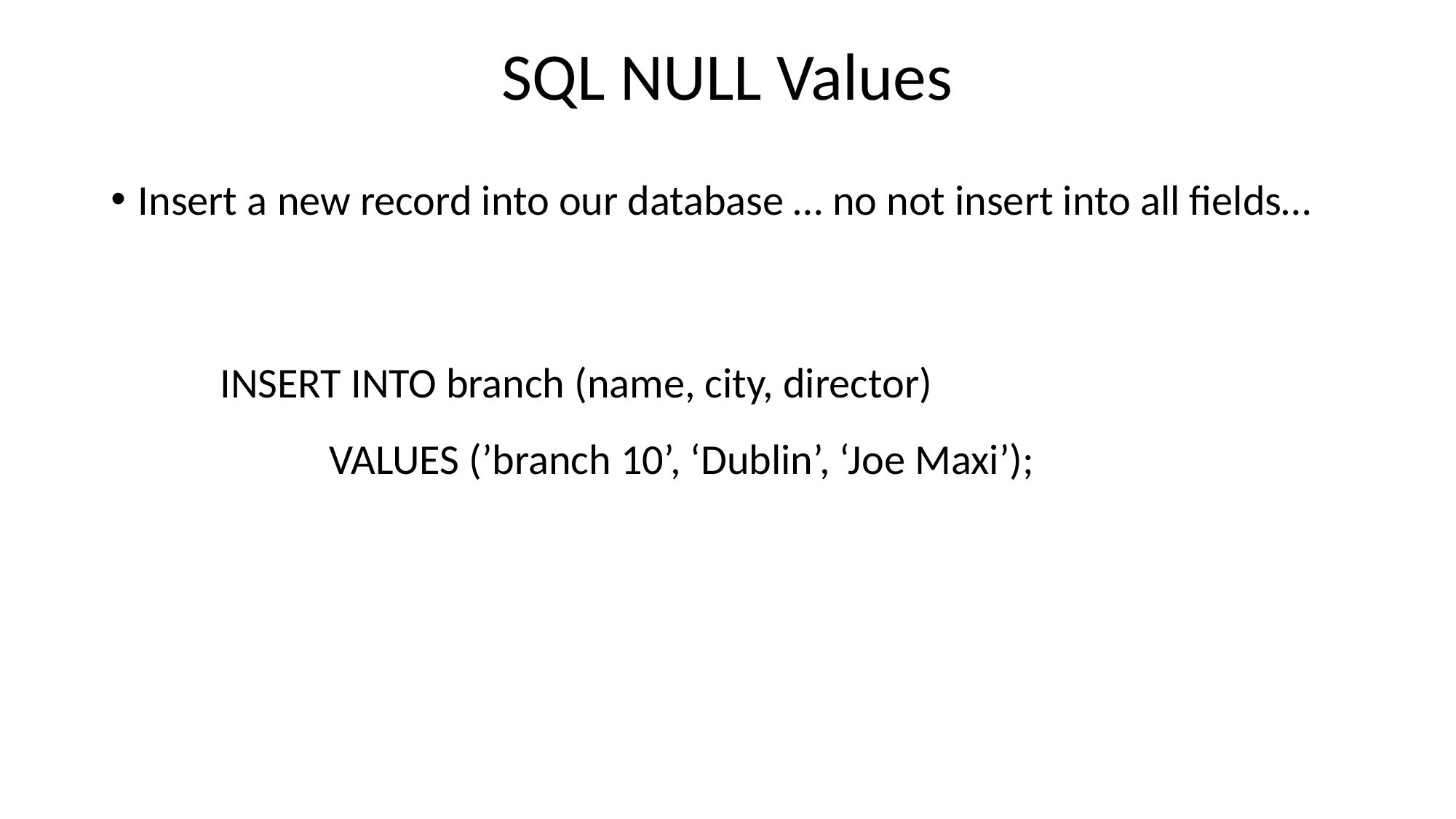

# SQL NULL Values
Insert a new record into our database … no not insert into all fields…

	INSERT INTO branch (name, city, director)
		VALUES (’branch 10’, ‘Dublin’, ‘Joe Maxi’);